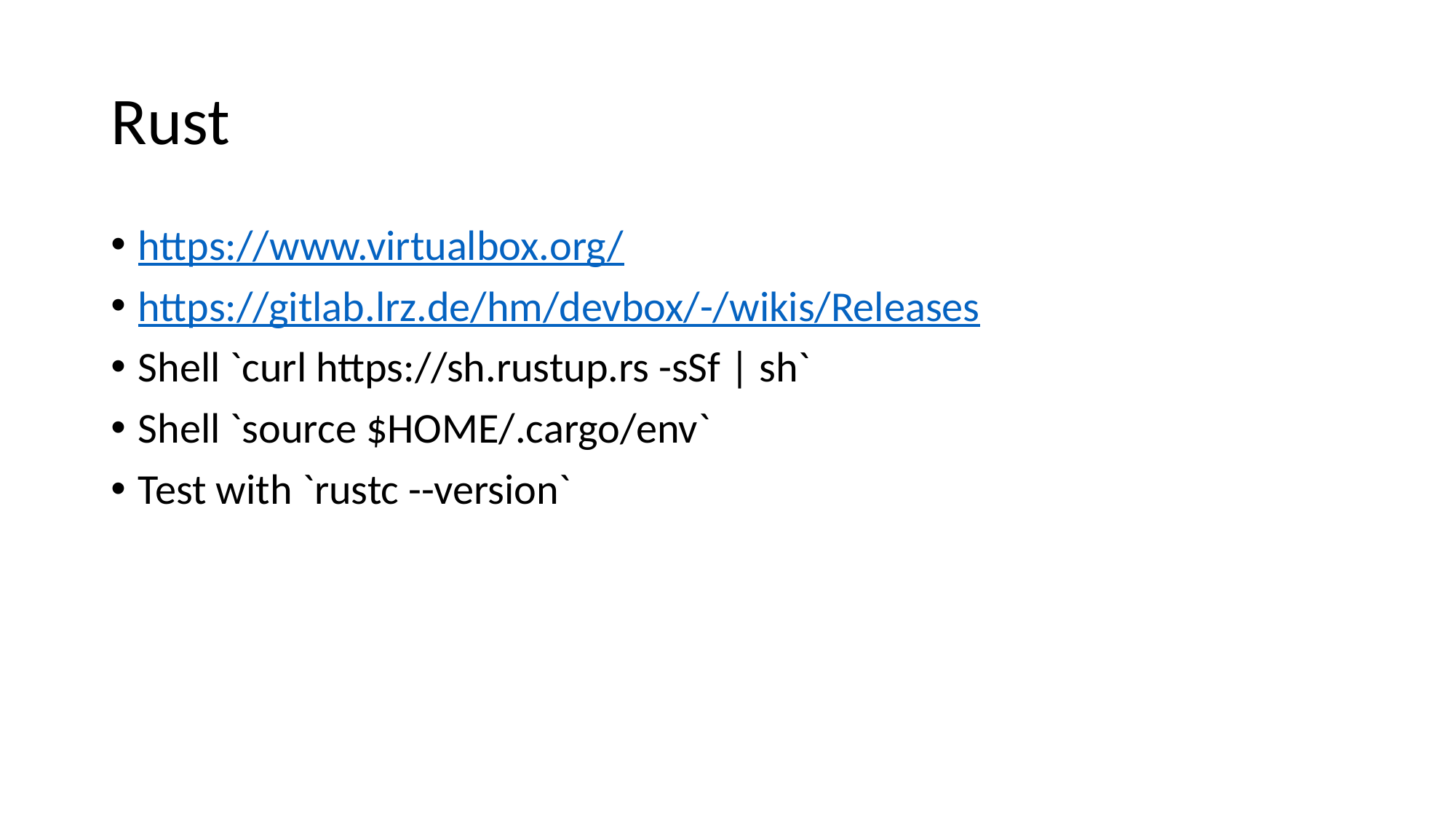

# Rust
https://www.virtualbox.org/
https://gitlab.lrz.de/hm/devbox/-/wikis/Releases
Shell `curl https://sh.rustup.rs -sSf | sh`
Shell `source $HOME/.cargo/env`
Test with `rustc --version`